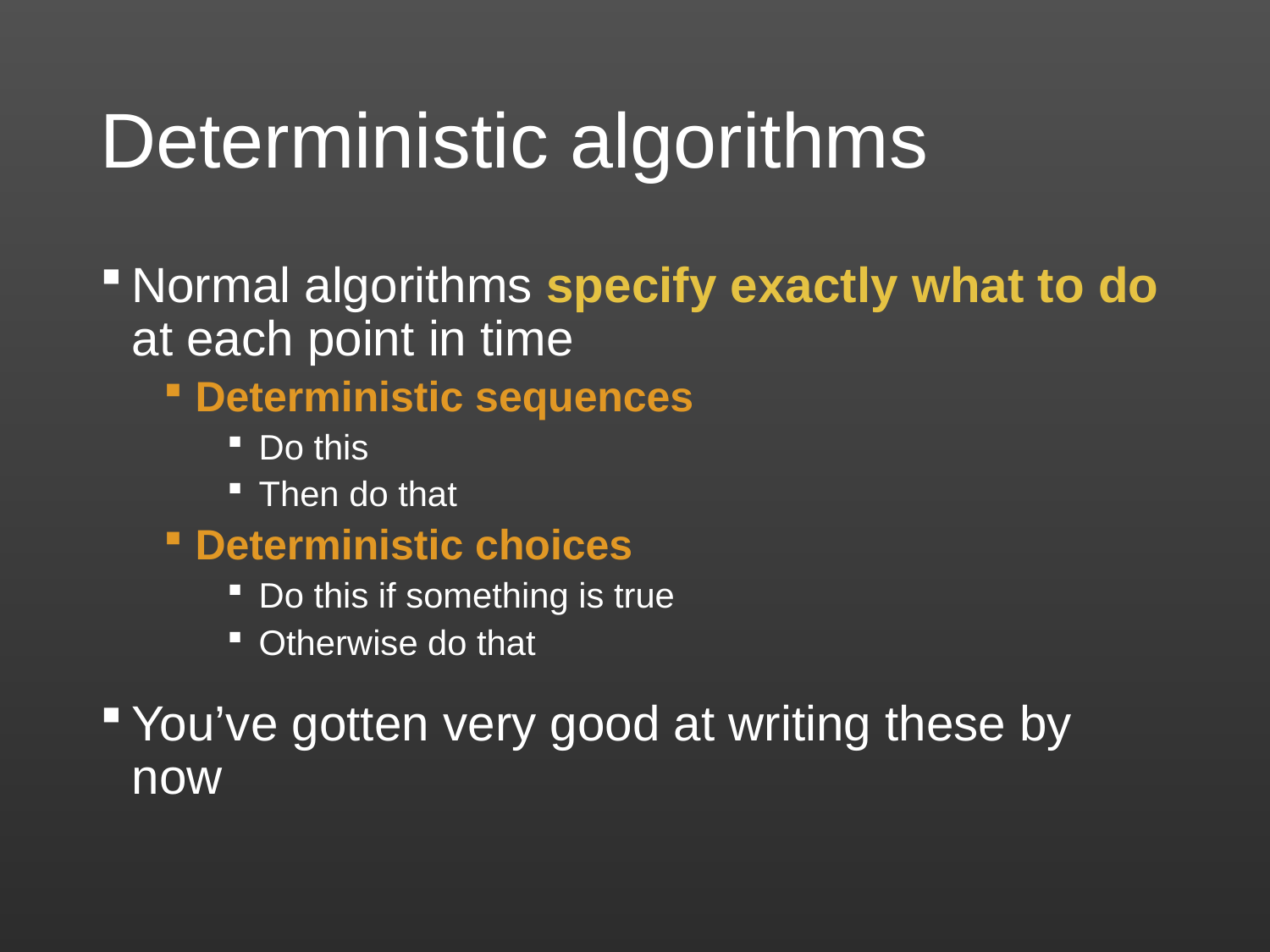

# Deterministic algorithms
Normal algorithms specify exactly what to do at each point in time
Deterministic sequences
Do this
Then do that
Deterministic choices
Do this if something is true
Otherwise do that
You’ve gotten very good at writing these by now